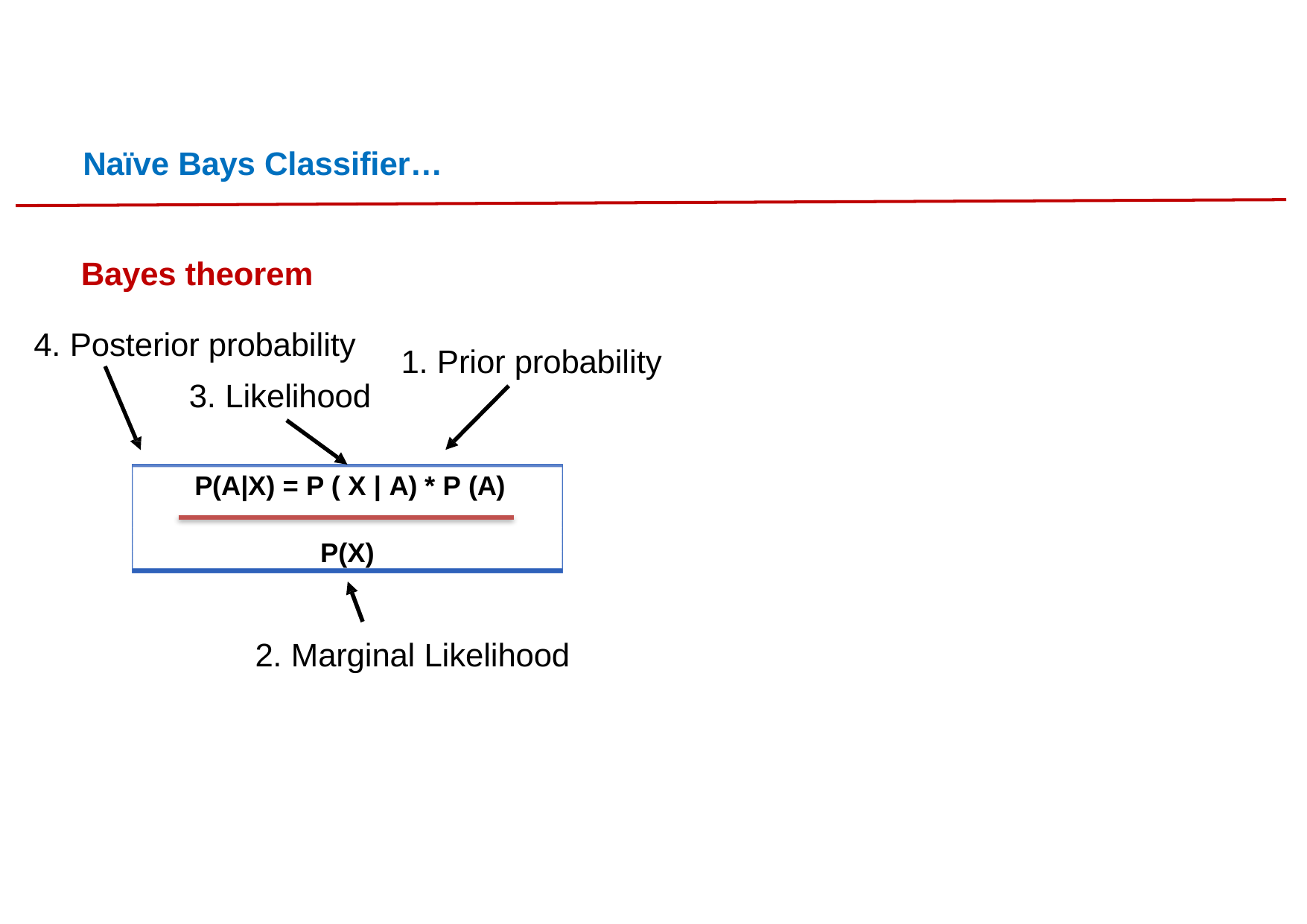

# Naïve Bays Classifier…
Bayes theorem
4. Posterior probability
3. Likelihood
1. Prior probability

       P(A|X) = P ( X | A) * P (A)

P(X)

2. Marginal Likelihood